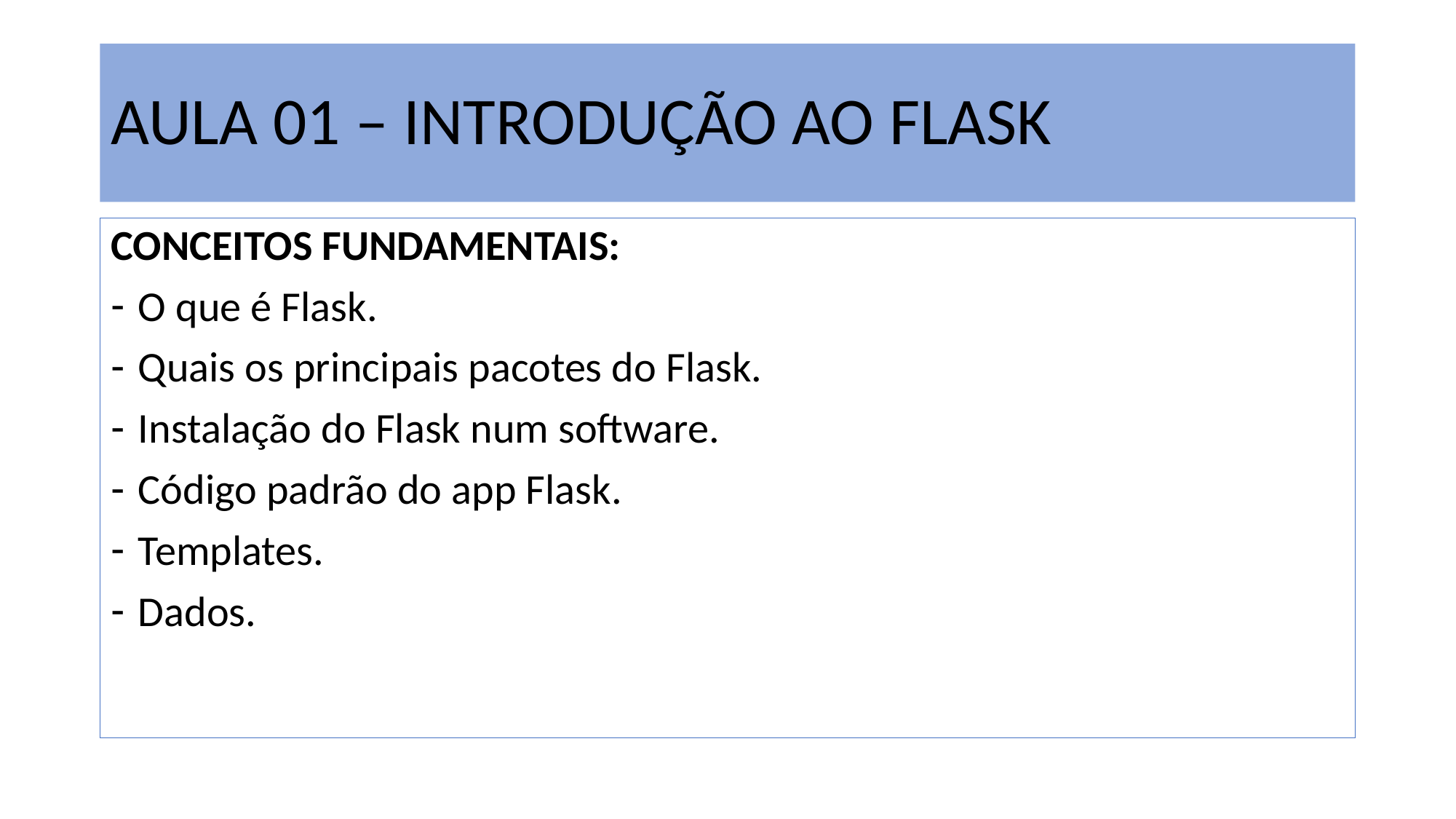

# AULA 01 – INTRODUÇÃO AO FLASK
CONCEITOS FUNDAMENTAIS:
O que é Flask.
Quais os principais pacotes do Flask.
Instalação do Flask num software.
Código padrão do app Flask.
Templates.
Dados.